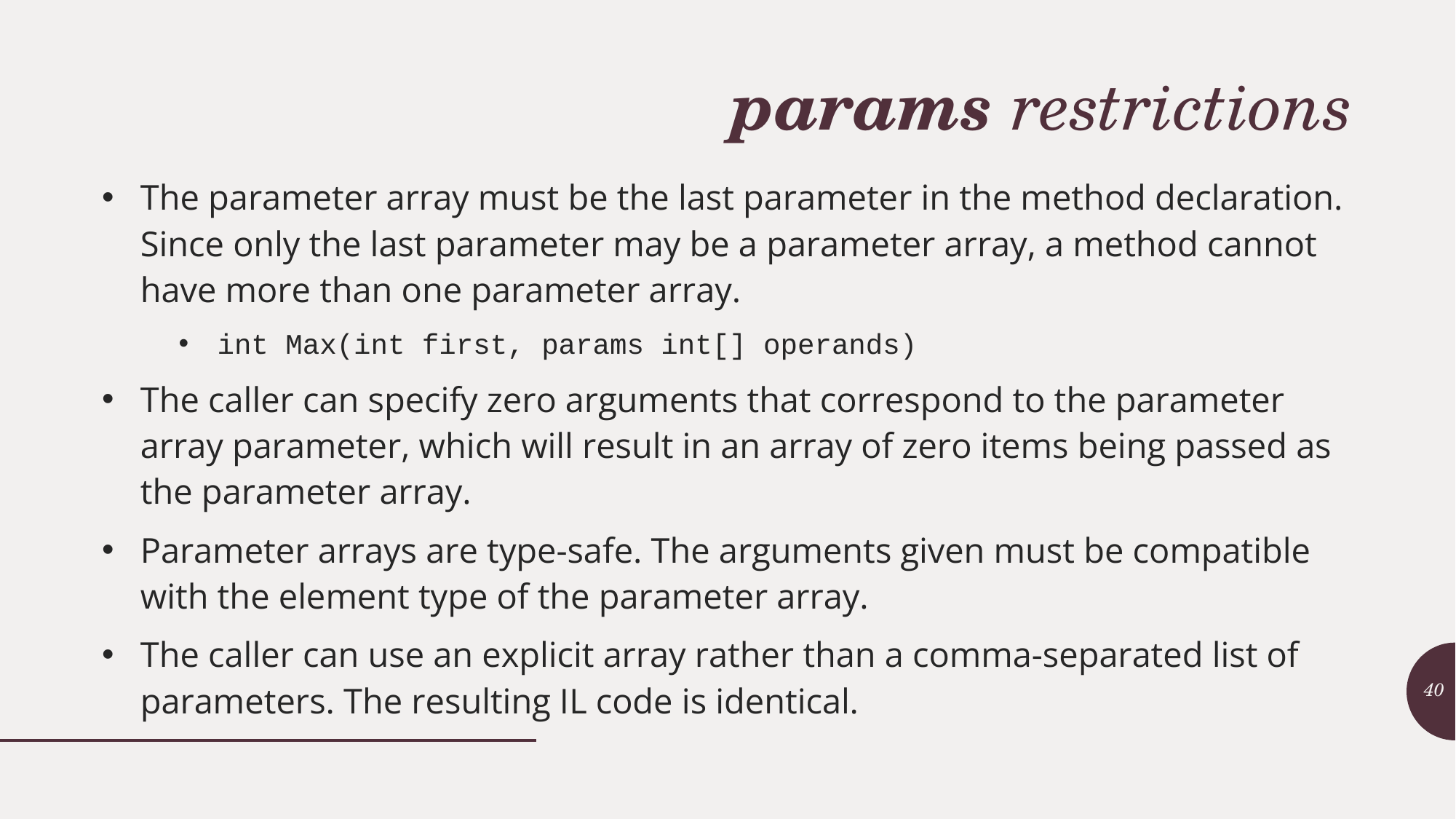

# params restrictions
The parameter array must be the last parameter in the method declaration. Since only the last parameter may be a parameter array, a method cannot have more than one parameter array.
int Max(int first, params int[] operands)
The caller can specify zero arguments that correspond to the parameter array parameter, which will result in an array of zero items being passed as the parameter array.
Parameter arrays are type-safe. The arguments given must be compatible with the element type of the parameter array.
The caller can use an explicit array rather than a comma-separated list of parameters. The resulting IL code is identical.
40